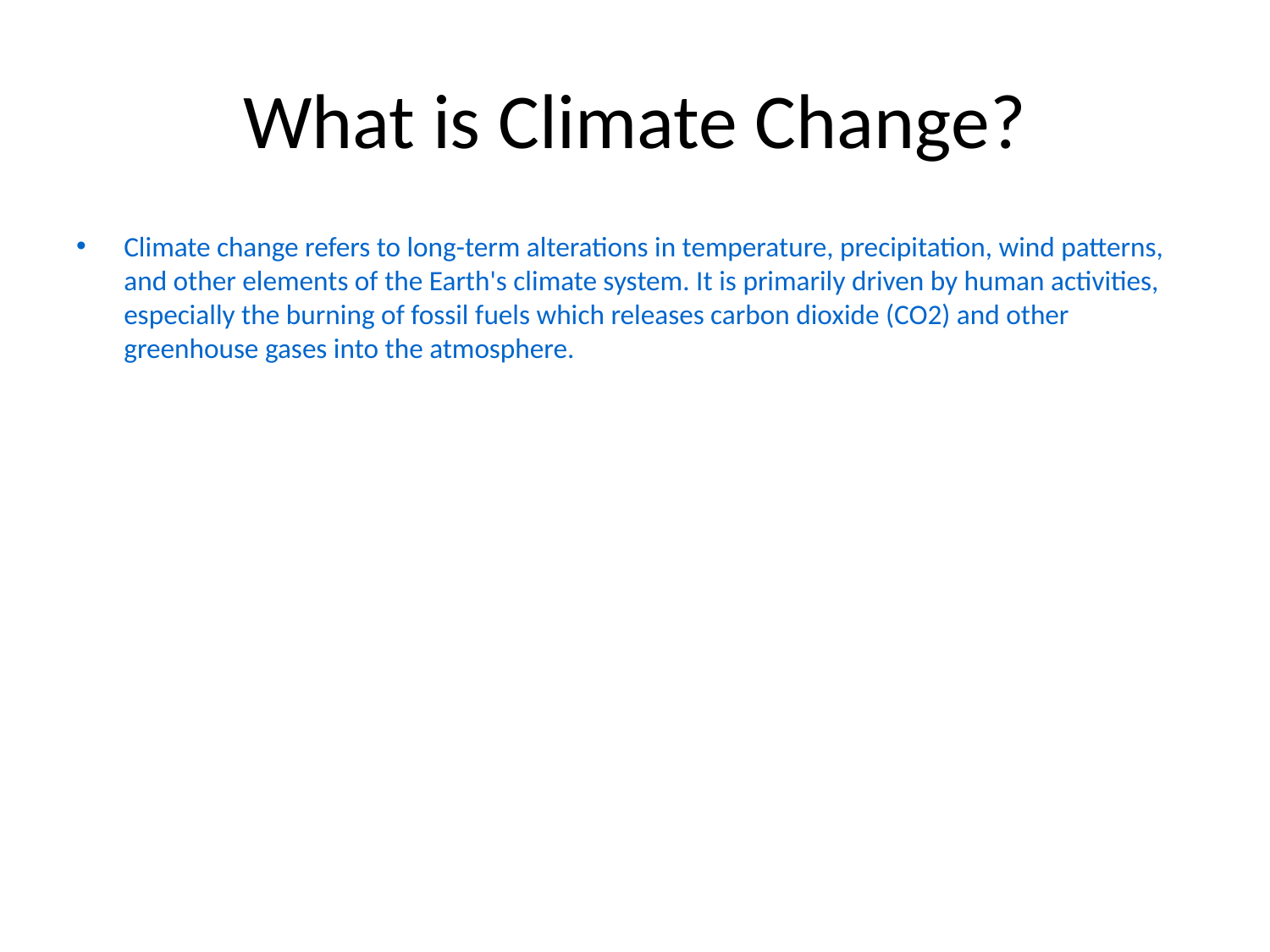

# What is Climate Change?
Climate change refers to long-term alterations in temperature, precipitation, wind patterns, and other elements of the Earth's climate system. It is primarily driven by human activities, especially the burning of fossil fuels which releases carbon dioxide (CO2) and other greenhouse gases into the atmosphere.